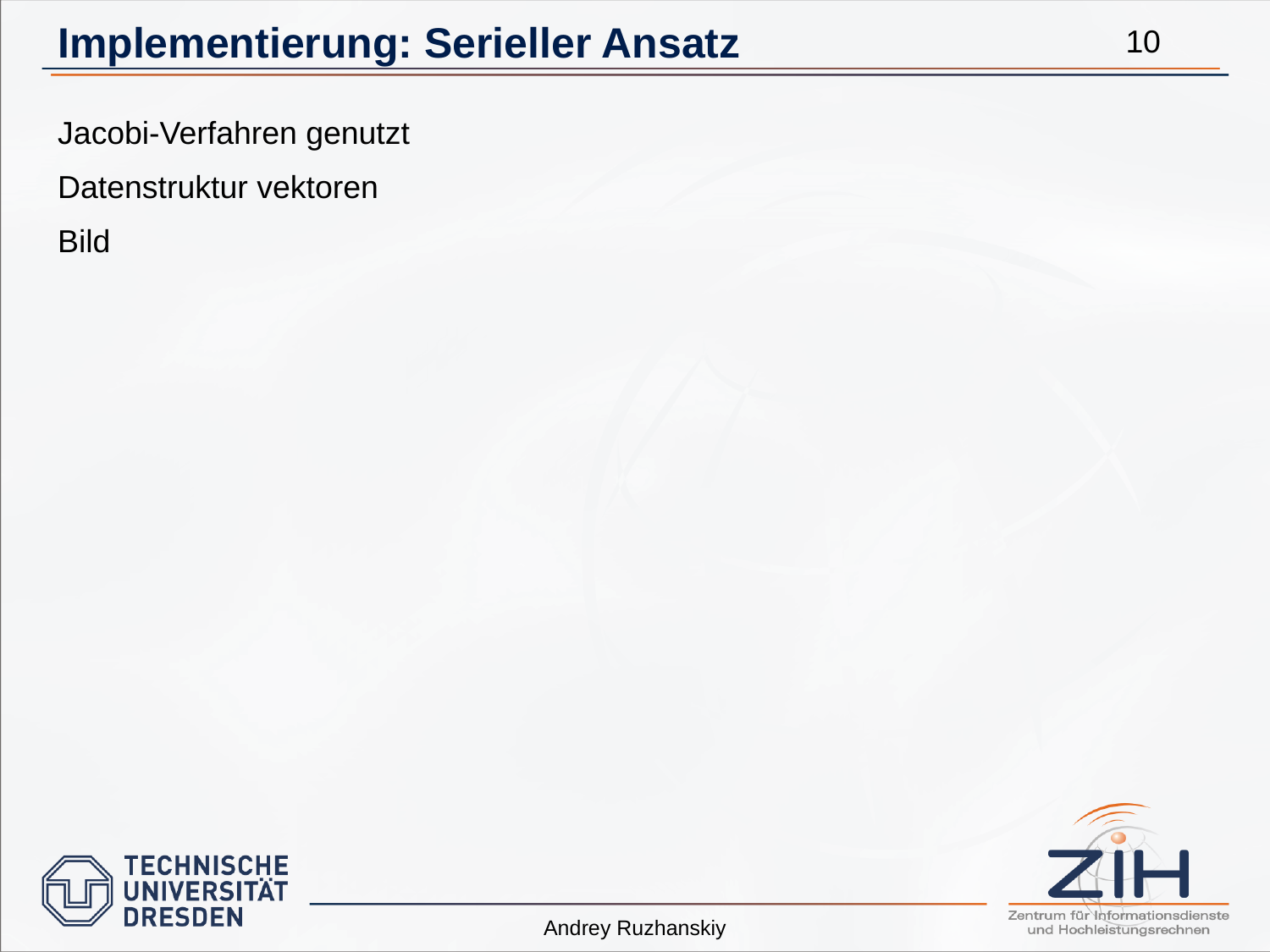

# Implementierung: Serieller Ansatz
10
Jacobi-Verfahren genutzt
Datenstruktur vektoren
Bild
Andrey Ruzhanskiy